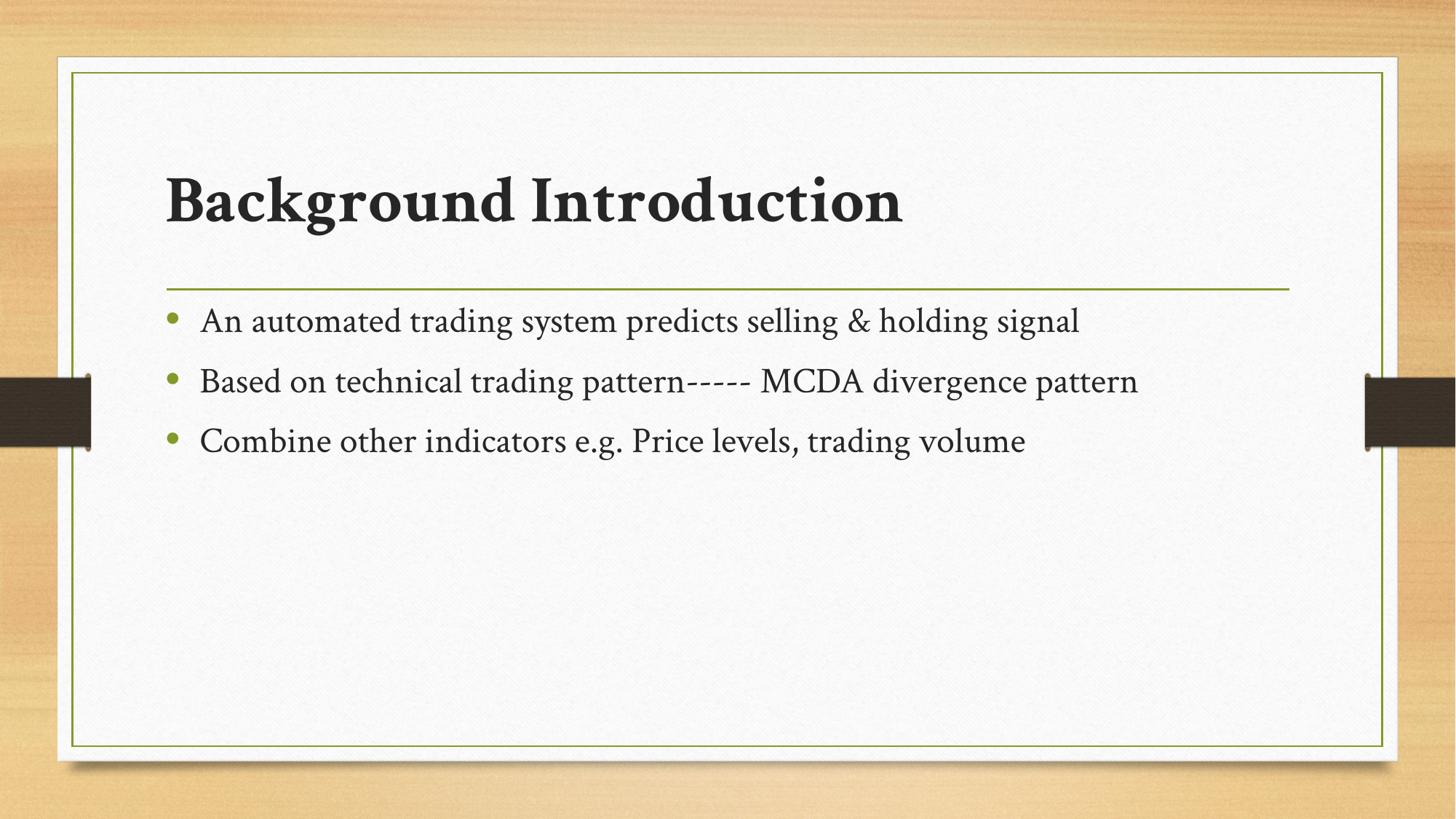

# Background Introduction
An automated trading system predicts selling & holding signal
Based on technical trading pattern----- MCDA divergence pattern
Combine other indicators e.g. Price levels, trading volume